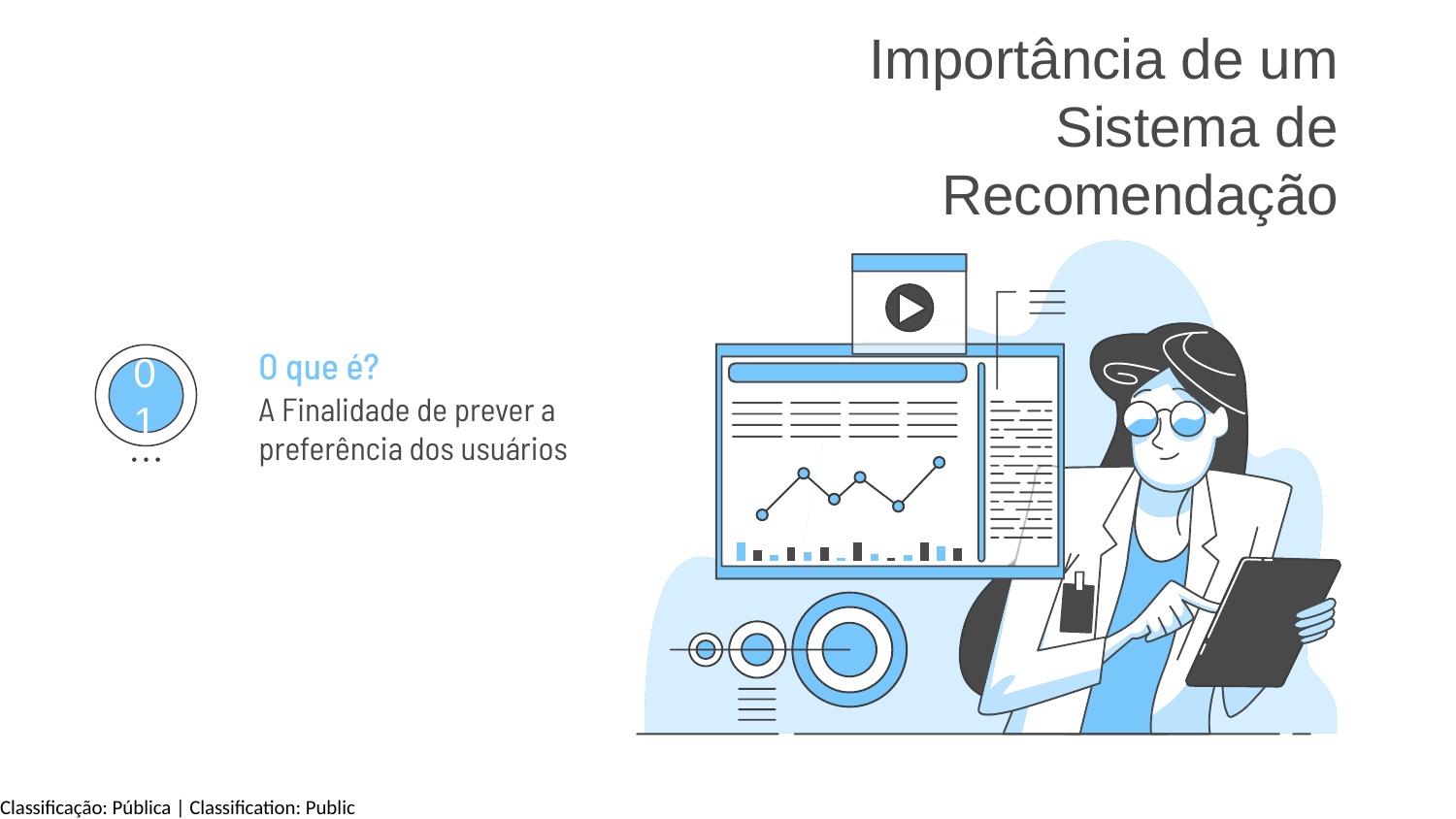

# Importância de um Sistema de Recomendação

O que é?

01
A Finalidade de prever a preferência dos usuários
02